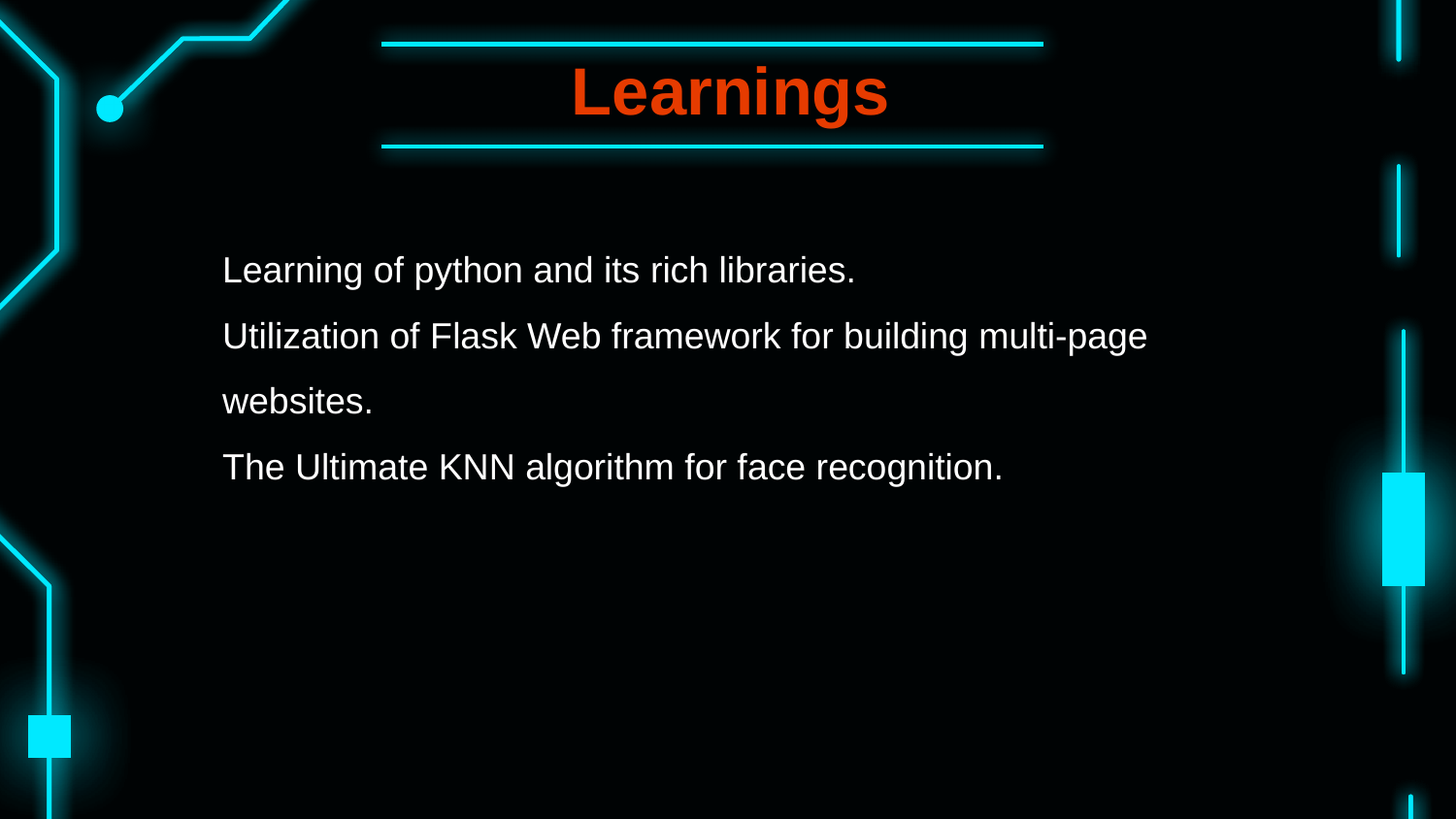

# Learnings
Learning of python and its rich libraries.
Utilization of Flask Web framework for building multi-page websites.
The Ultimate KNN algorithm for face recognition.